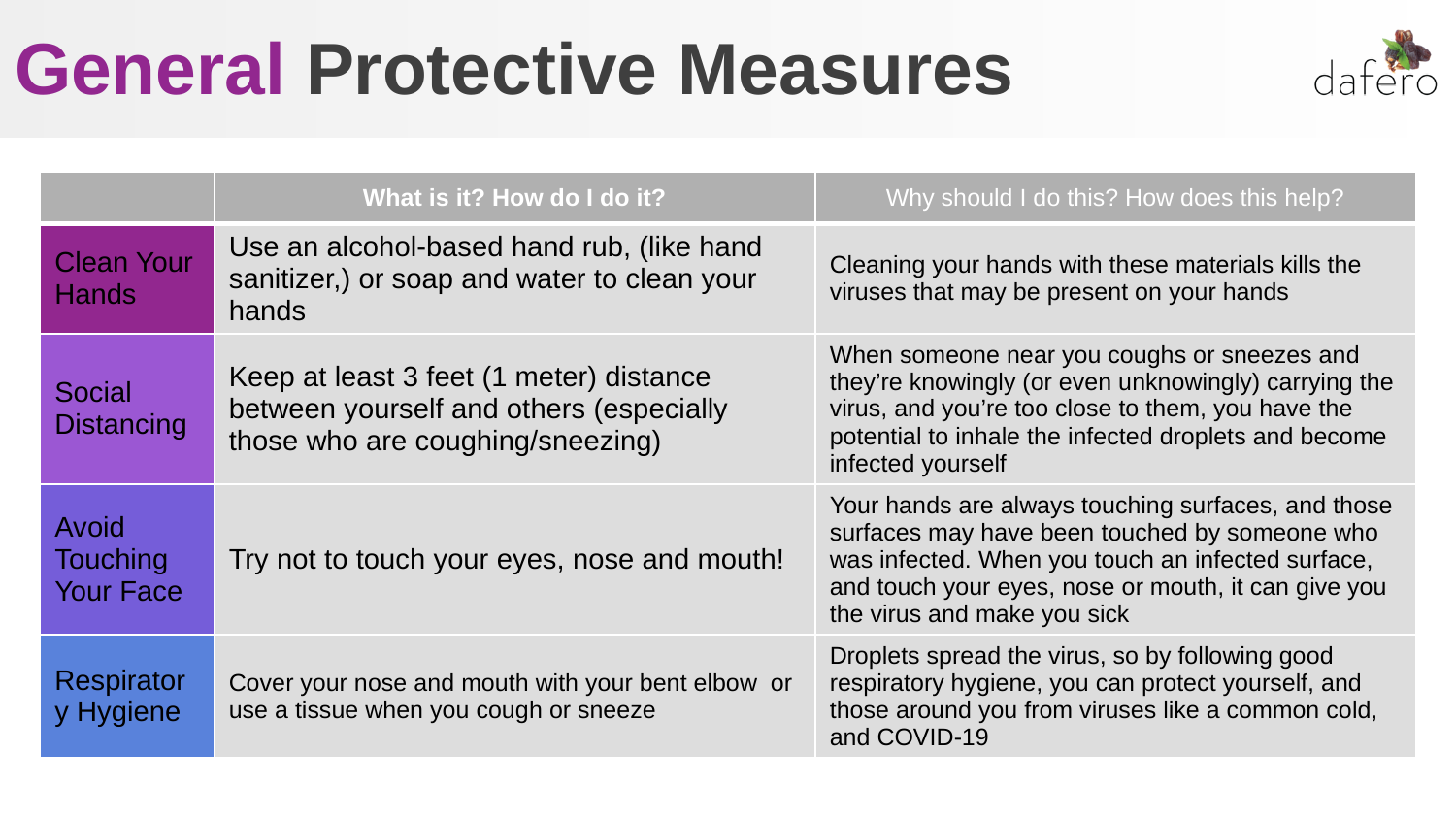

# General Protective Measures
|  | What is it? How do I do it? | Why should I do this? How does this help? |
| --- | --- | --- |
| Clean Your Hands | Use an alcohol-based hand rub, (like hand sanitizer,) or soap and water to clean your hands | Cleaning your hands with these materials kills the viruses that may be present on your hands |
| Social Distancing | Keep at least 3 feet (1 meter) distance between yourself and others (especially those who are coughing/sneezing) | When someone near you coughs or sneezes and they’re knowingly (or even unknowingly) carrying the virus, and you’re too close to them, you have the potential to inhale the infected droplets and become infected yourself |
| Avoid Touching Your Face | Try not to touch your eyes, nose and mouth! | Your hands are always touching surfaces, and those surfaces may have been touched by someone who was infected. When you touch an infected surface, and touch your eyes, nose or mouth, it can give you the virus and make you sick |
| Respiratory Hygiene | Cover your nose and mouth with your bent elbow or use a tissue when you cough or sneeze | Droplets spread the virus, so by following good respiratory hygiene, you can protect yourself, and those around you from viruses like a common cold, and COVID-19 |